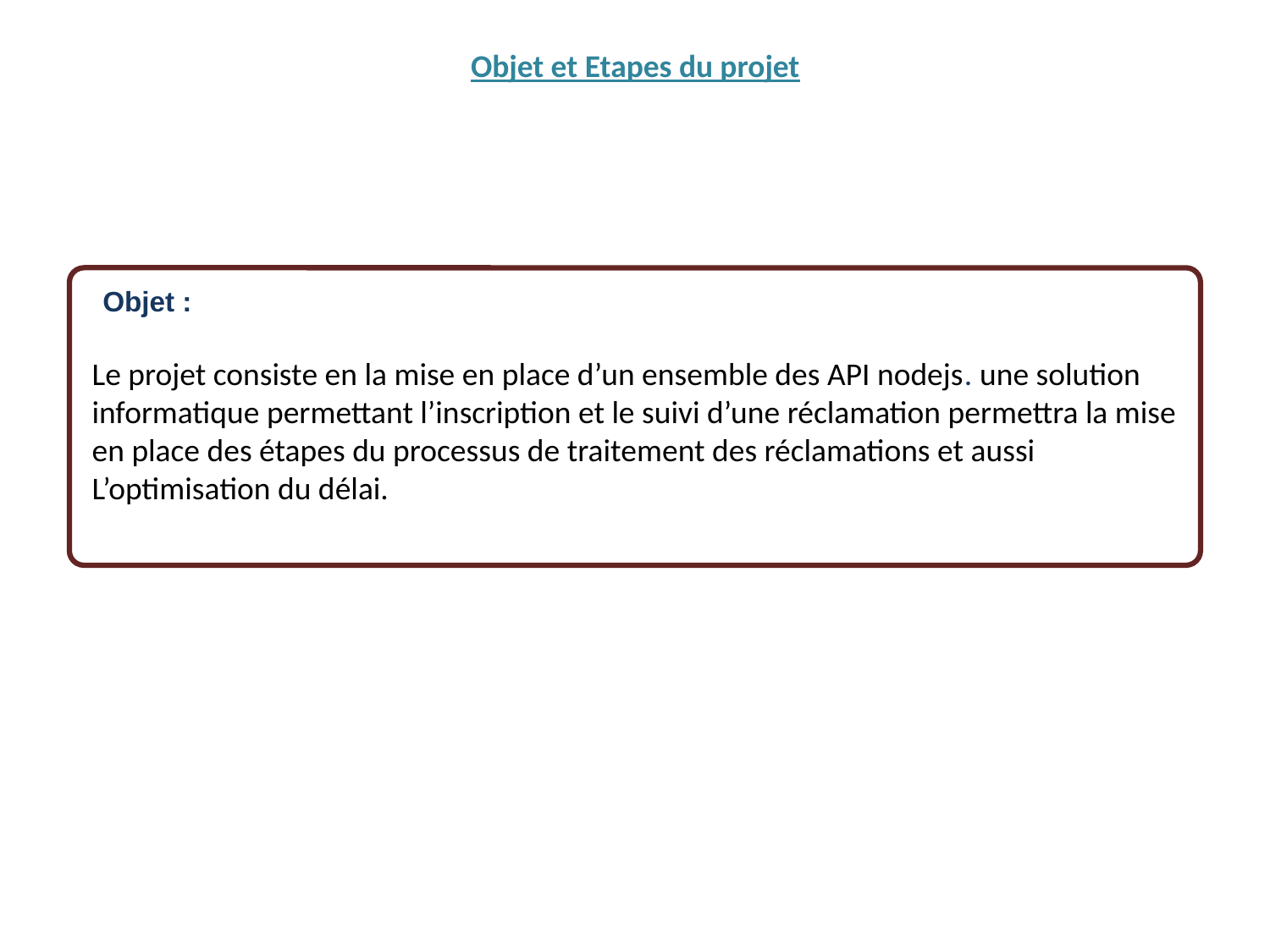

Objet et Etapes du projet

Objet :
Le projet consiste en la mise en place d’un ensemble des API nodejs. une solution informatique permettant l’inscription et le suivi d’une réclamation permettra la mise en place des étapes du processus de traitement des réclamations et aussi L’optimisation du délai.